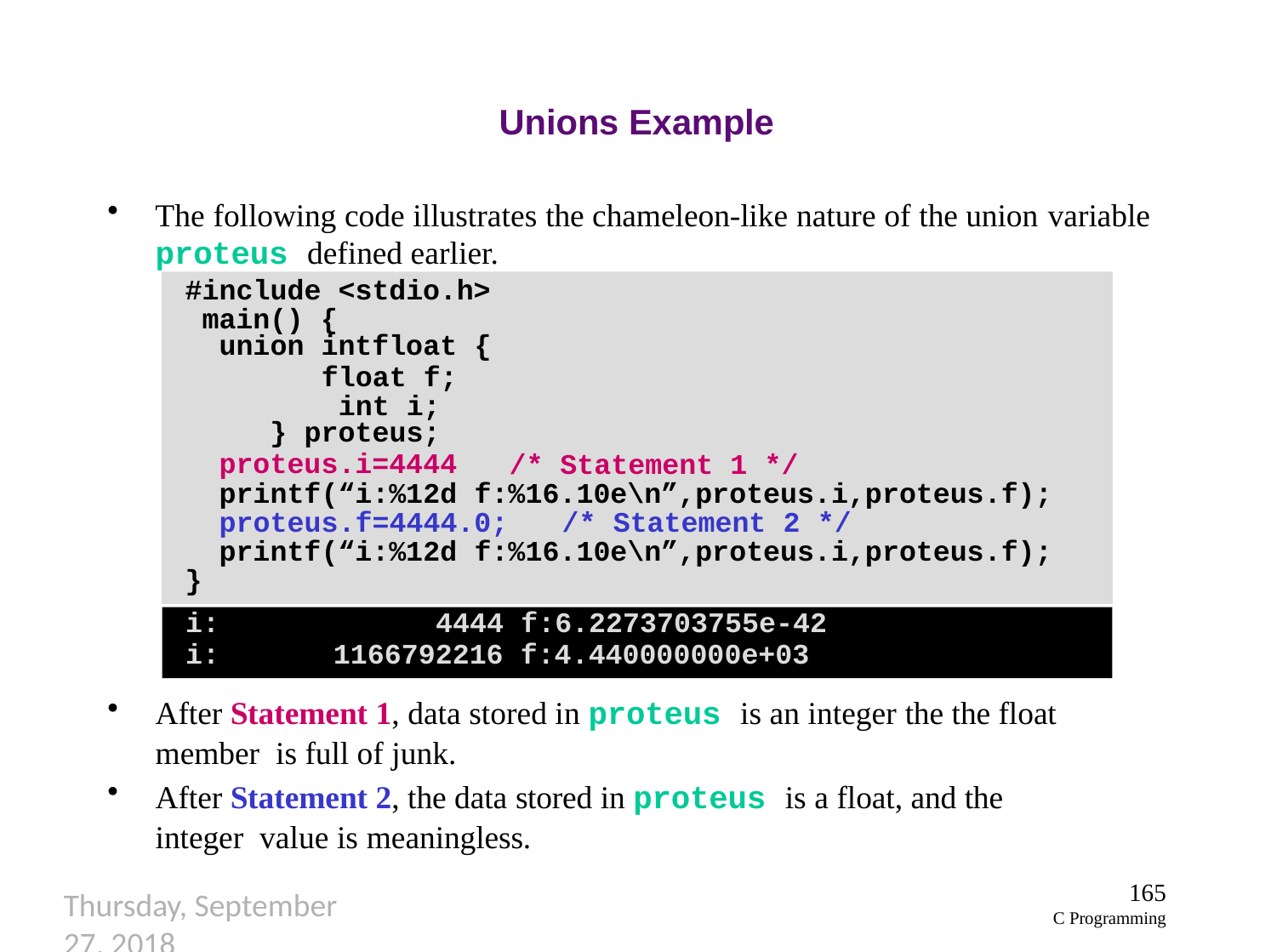

# Unions Example
The following code illustrates the chameleon-like nature of the union variable
proteus defined earlier.

#include <stdio.h>  main() {
union intfloat {
float f;  int i;
} proteus;
proteus.i=4444
/* Statement 1 */
printf(“i:%12d f:%16.10e\n”,proteus.i,proteus.f);
proteus.f=4444.0;	/* Statement 2 */
printf(“i:%12d f:%16.10e\n”,proteus.i,proteus.f);
}
i:	4444 f:6.2273703755e-42
i:	1166792216 f:4.440000000e+03
After Statement 1, data stored in proteus is an integer the the float member  is full of junk.
After Statement 2, the data stored in proteus is a float, and the integer  value is meaningless.

165
C Programming
Thursday, September 27, 2018